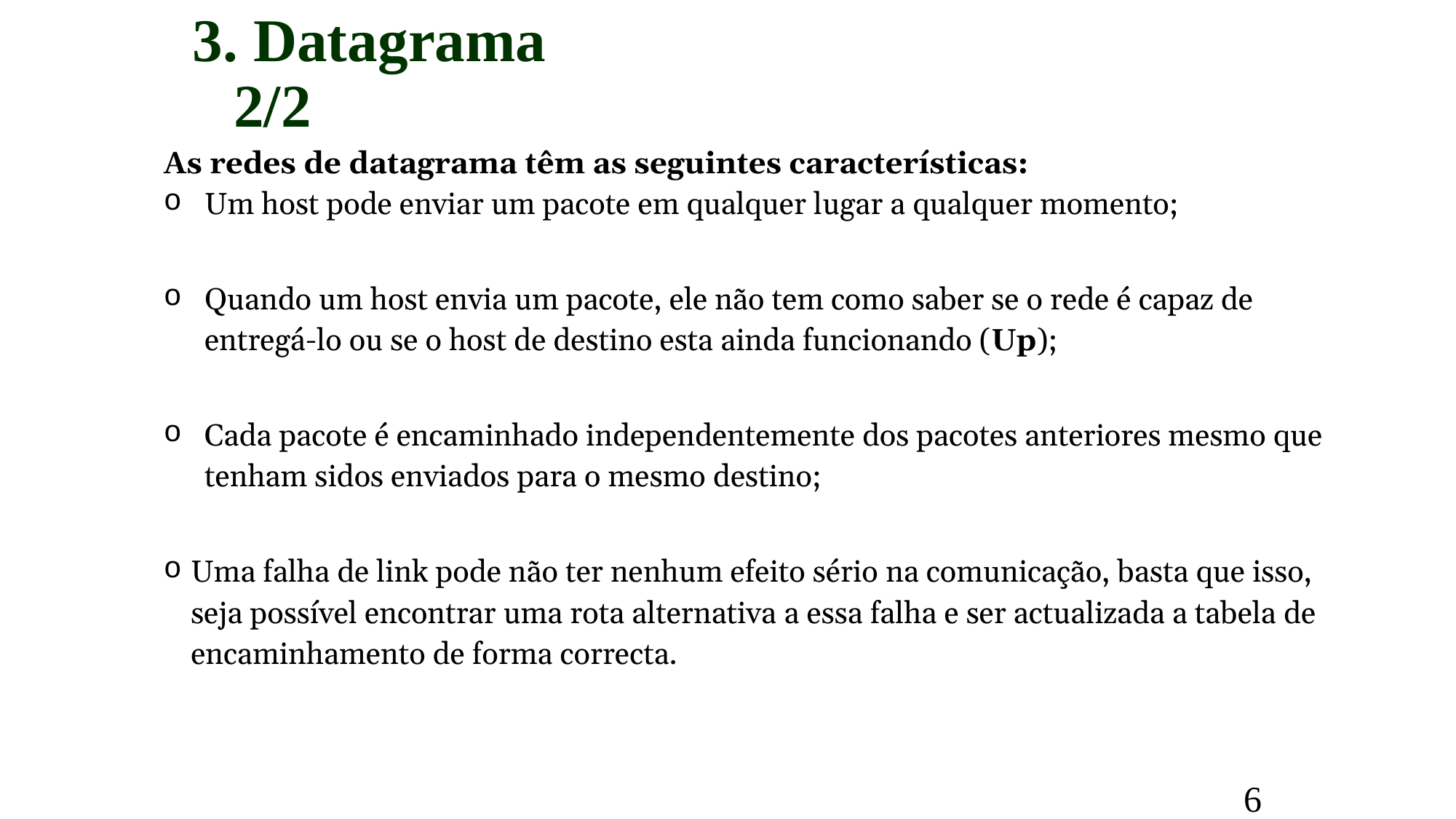

# 3. Datagrama 						2/2
As redes de datagrama têm as seguintes características:
Um host pode enviar um pacote em qualquer lugar a qualquer momento;

Quando um host envia um pacote, ele não tem como saber se o rede é capaz de entregá-lo ou se o host de destino esta ainda funcionando (Up);

Cada pacote é encaminhado independentemente dos pacotes anteriores mesmo que tenham sidos enviados para o mesmo destino;

Uma falha de link pode não ter nenhum efeito sério na comunicação, basta que isso, seja possível encontrar uma rota alternativa a essa falha e ser actualizada a tabela de encaminhamento de forma correcta.
6